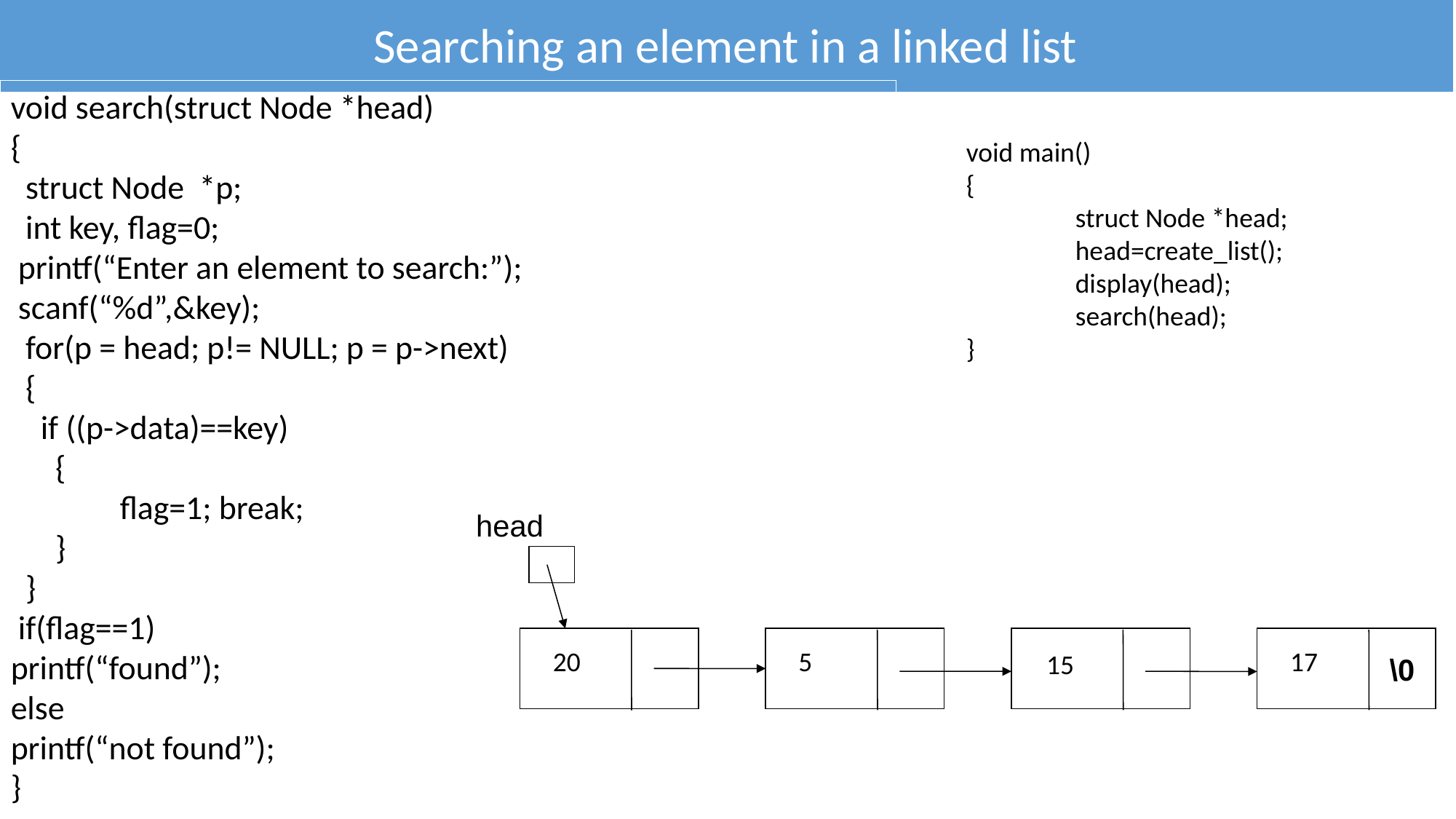

Searching an element in a linked list
void search(struct Node *head)
{
  struct Node  *p;
  int key, flag=0;
 printf(“Enter an element to search:”);
 scanf(“%d”,&key);
  for(p = head; p!= NULL; p = p->next)
  {
    if ((p->data)==key)
      {
	flag=1; break;
      }
  }
 if(flag==1)
printf(“found”);
else
printf(“not found”);
}
void main()
{
	struct Node *head;
	head=create_list();
	display(head);
	search(head);
}
head

20
5
17
15

\0